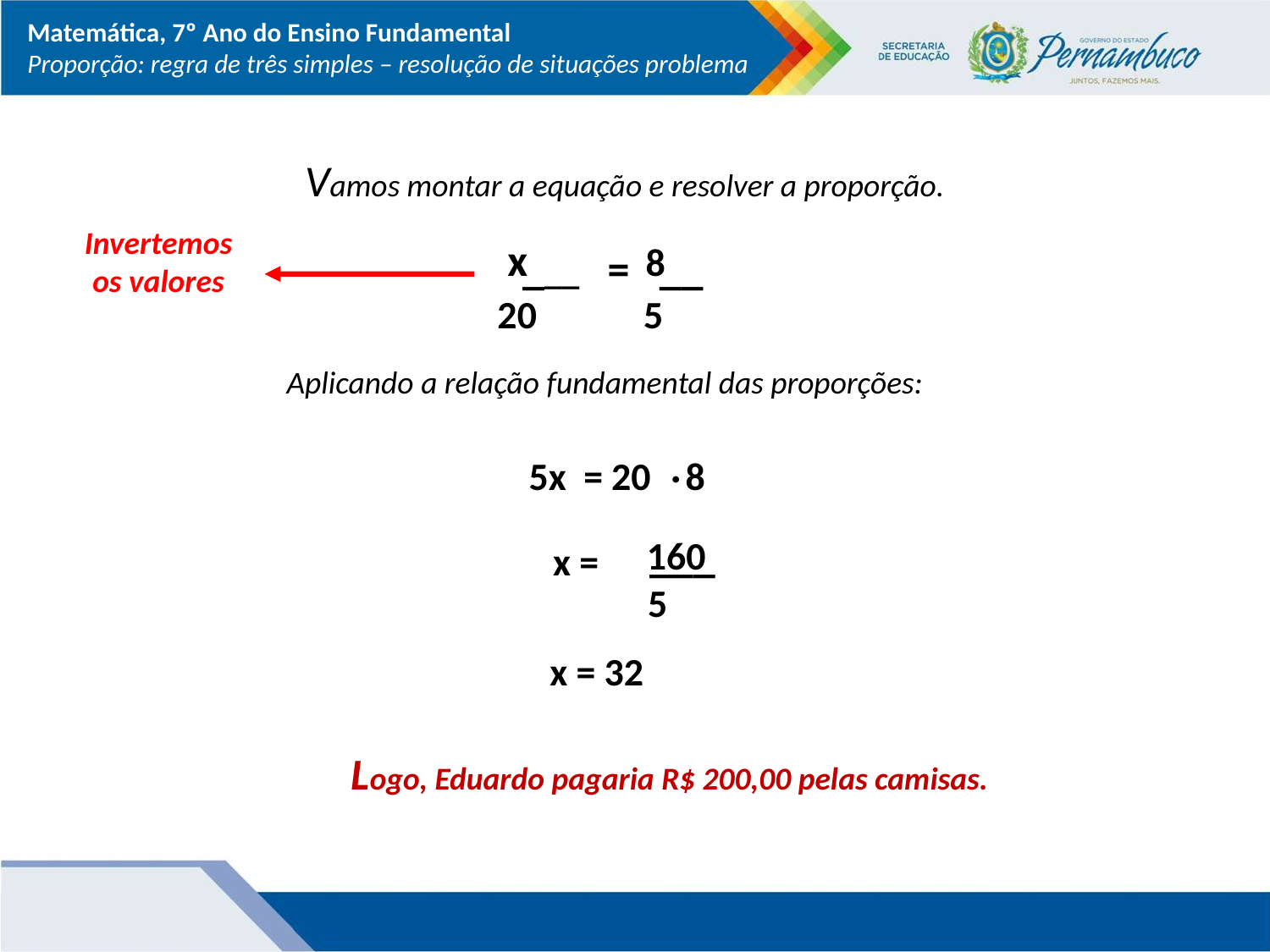

Matemática, 7º Ano do Ensino Fundamental
Proporção: regra de três simples – resolução de situações problema

Vamos montar a equação e resolver a proporção.
Invertemos
os valores
  x            8
 20           5
Existem algumas
maneiras de analisarmos esses resultados: as medidas de tendência central.
 ___   =   __

Aplicando a relação fundamental das proporções:
   .
   5x  = 20    8
             160
               5
               ___
x =
 x = 32
Logo, Eduardo pagaria R$ 200,00 pelas camisas.